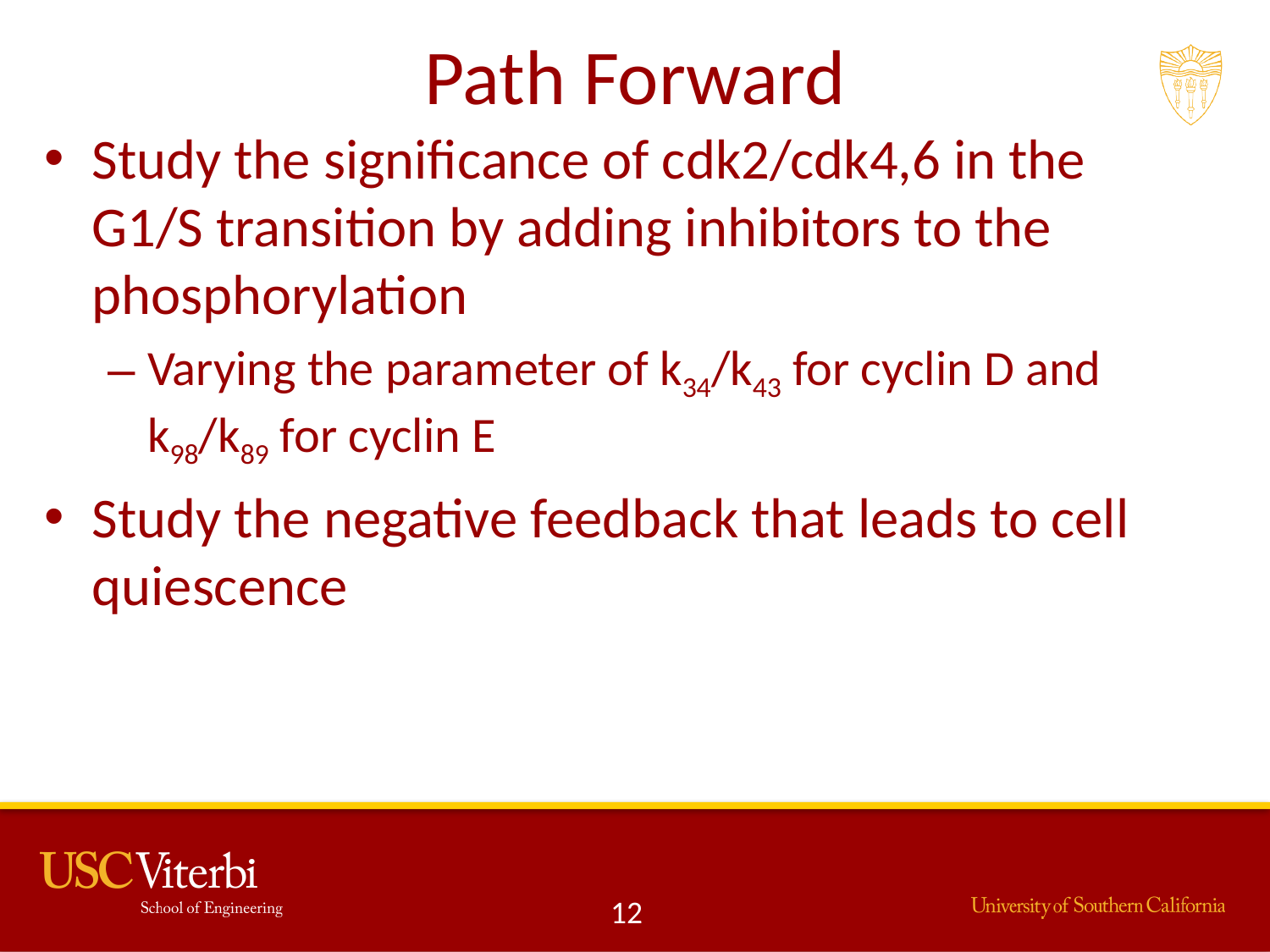

# Path Forward
Study the significance of cdk2/cdk4,6 in the G1/S transition by adding inhibitors to the phosphorylation
Varying the parameter of k34/k43 for cyclin D and k98/k89 for cyclin E
Study the negative feedback that leads to cell quiescence
12
12